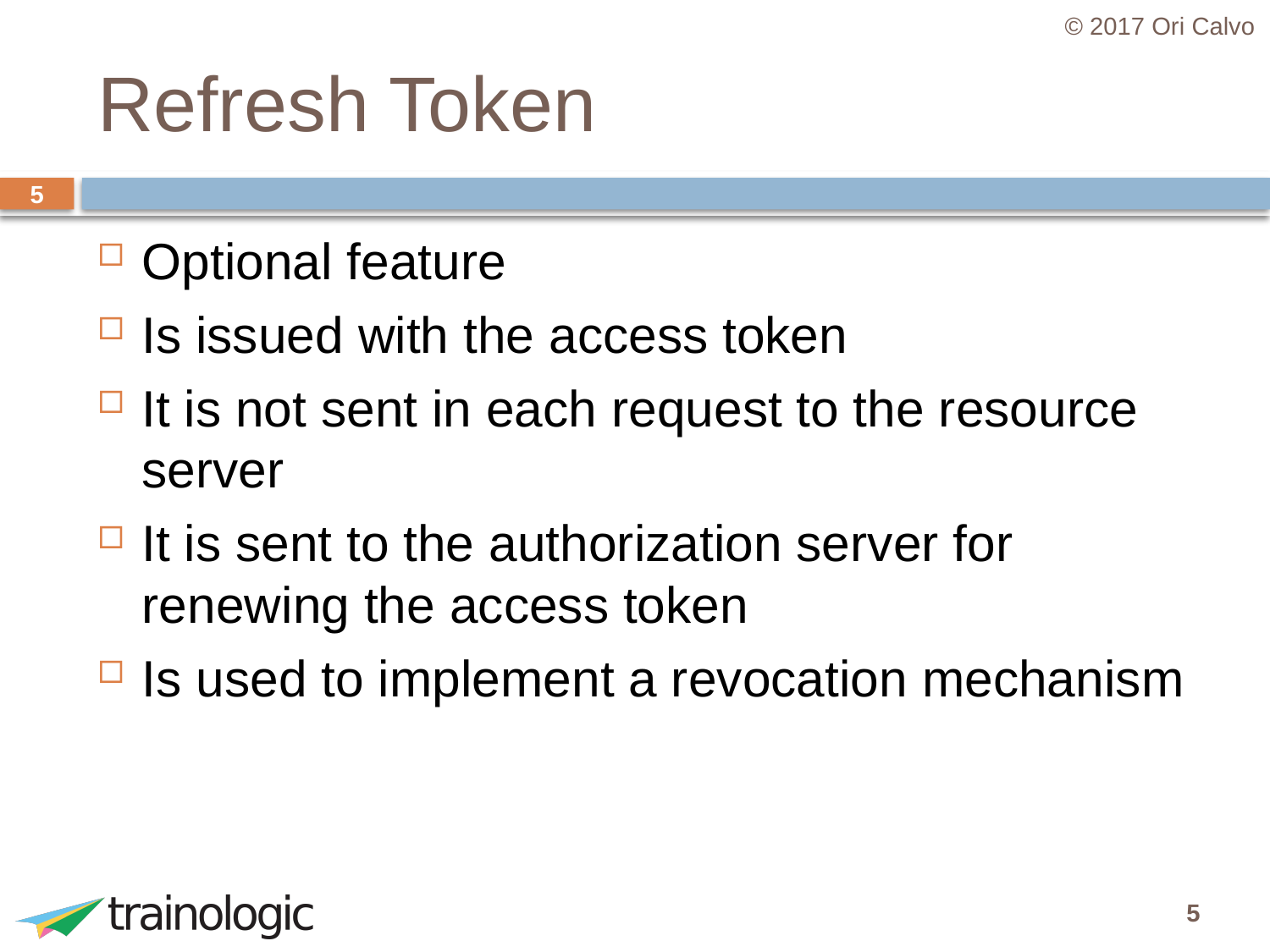

© 2017 Ori Calvo
# Refresh Token
5
Optional feature
Is issued with the access token
It is not sent in each request to the resource server
It is sent to the authorization server for renewing the access token
Is used to implement a revocation mechanism